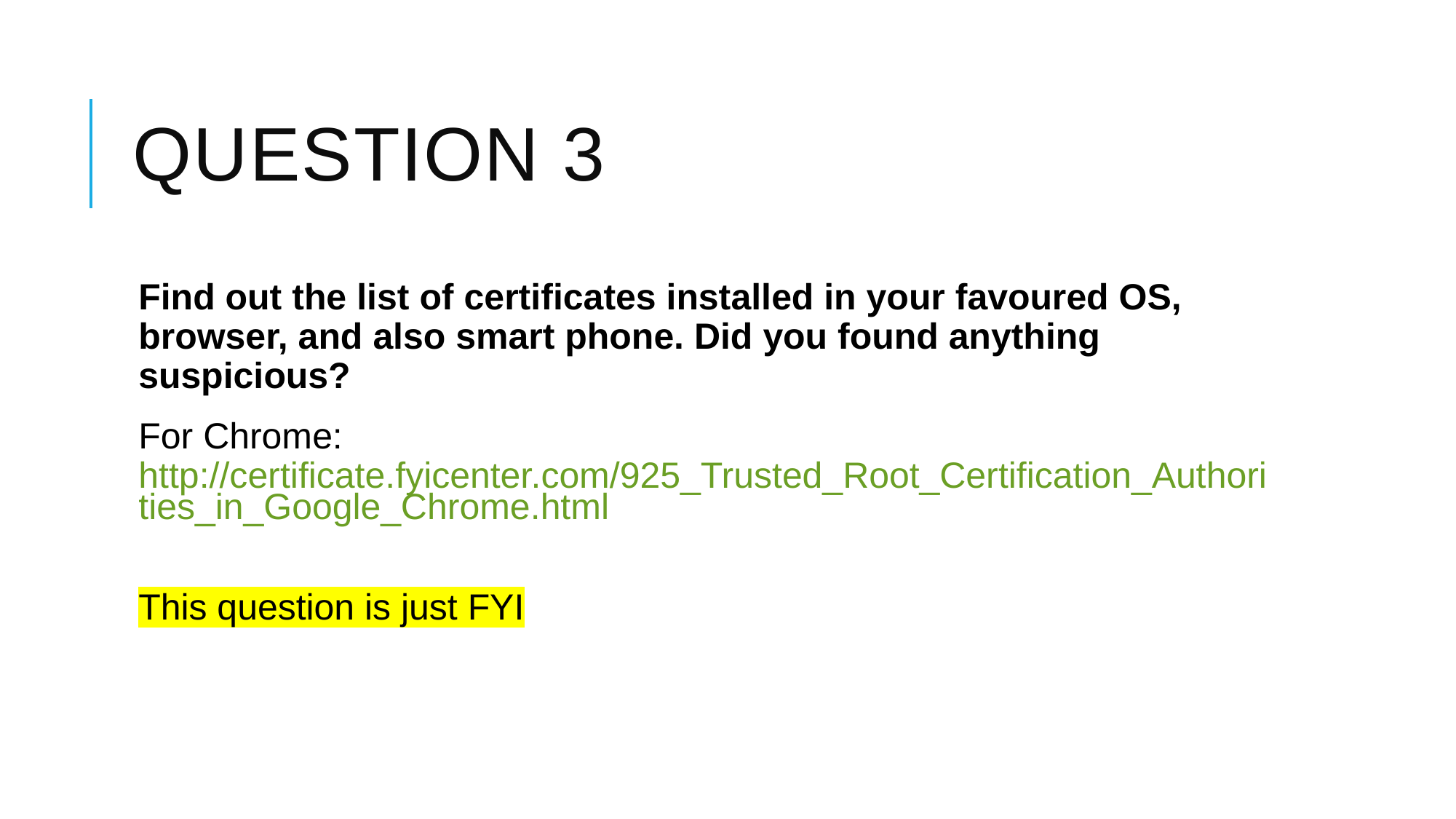

# Question 3
Find out the list of certificates installed in your favoured OS, browser, and also smart phone. Did you found anything suspicious?
For Chrome: http://certificate.fyicenter.com/925_Trusted_Root_Certification_Authorities_in_Google_Chrome.html
This question is just FYI